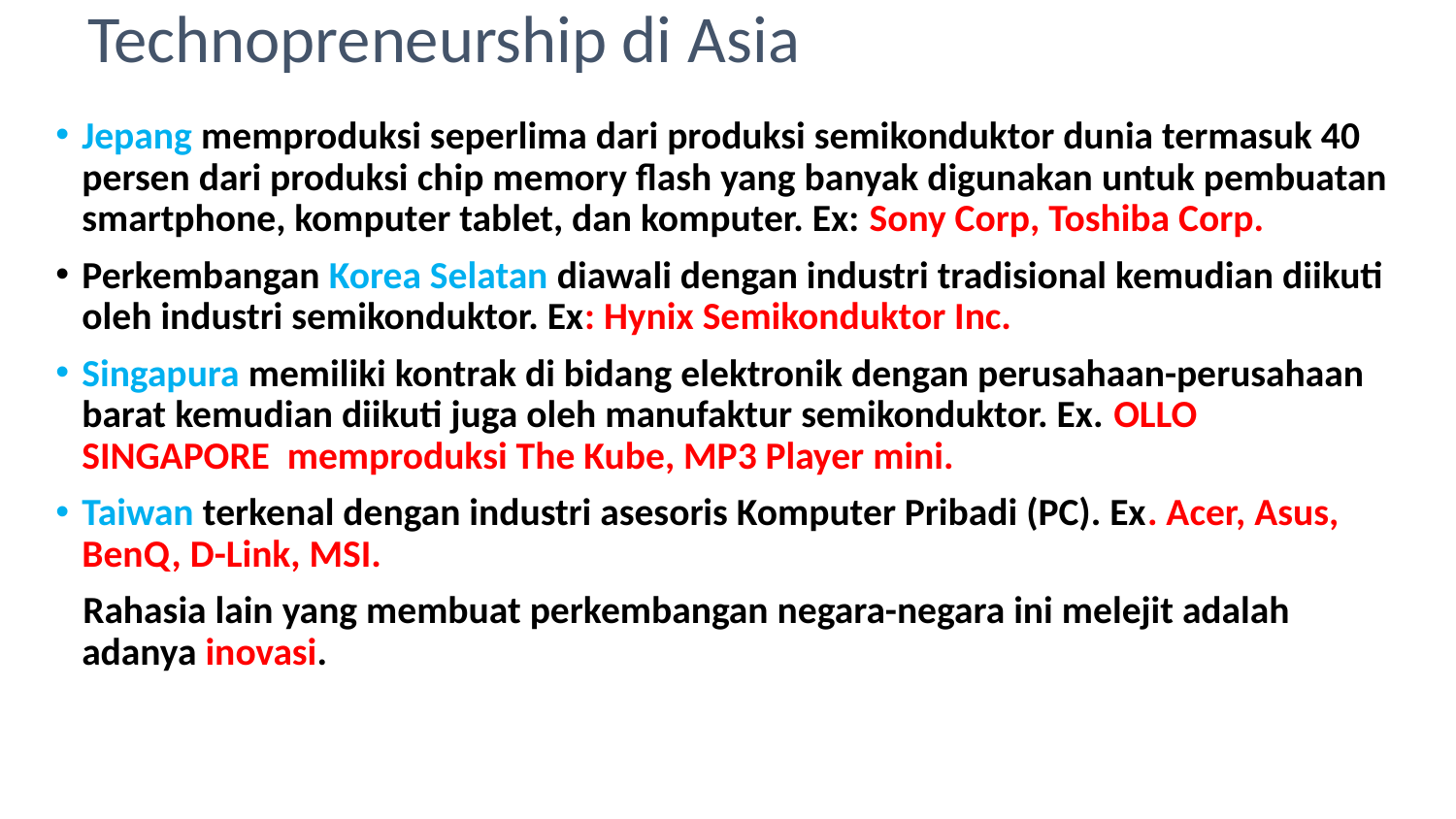

# Technopreneurship di Asia
Jepang memproduksi seperlima dari produksi semikonduktor dunia termasuk 40 persen dari produksi chip memory flash yang banyak digunakan untuk pembuatan smartphone, komputer tablet, dan komputer. Ex: Sony Corp, Toshiba Corp.
Perkembangan Korea Selatan diawali dengan industri tradisional kemudian diikuti oleh industri semikonduktor. Ex: Hynix Semikonduktor Inc.
Singapura memiliki kontrak di bidang elektronik dengan perusahaan-perusahaan barat kemudian diikuti juga oleh manufaktur semikonduktor. Ex. OLLO SINGAPORE  memproduksi The Kube, MP3 Player mini.
Taiwan terkenal dengan industri asesoris Komputer Pribadi (PC). Ex. Acer, Asus, BenQ, D-Link, MSI.
Rahasia lain yang membuat perkembangan negara-negara ini melejit adalah adanya inovasi.